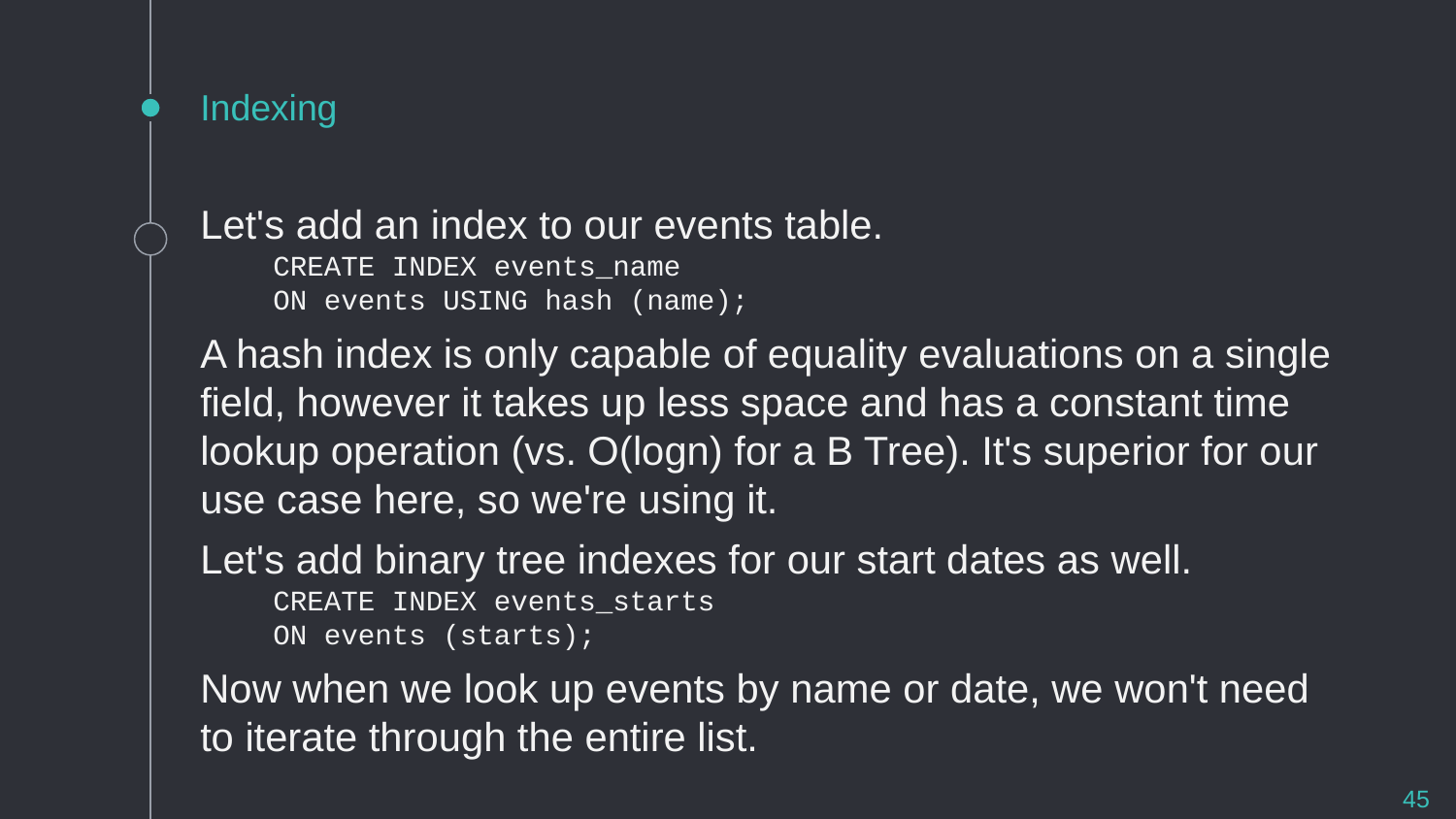

# Indexing
Let's add an index to our events table.
CREATE INDEX events_name
ON events USING hash (name);
A hash index is only capable of equality evaluations on a single field, however it takes up less space and has a constant time lookup operation (vs. O(logn) for a B Tree). It's superior for our use case here, so we're using it.
Let's add binary tree indexes for our start dates as well.
CREATE INDEX events_starts
ON events (starts);
Now when we look up events by name or date, we won't need to iterate through the entire list.
45